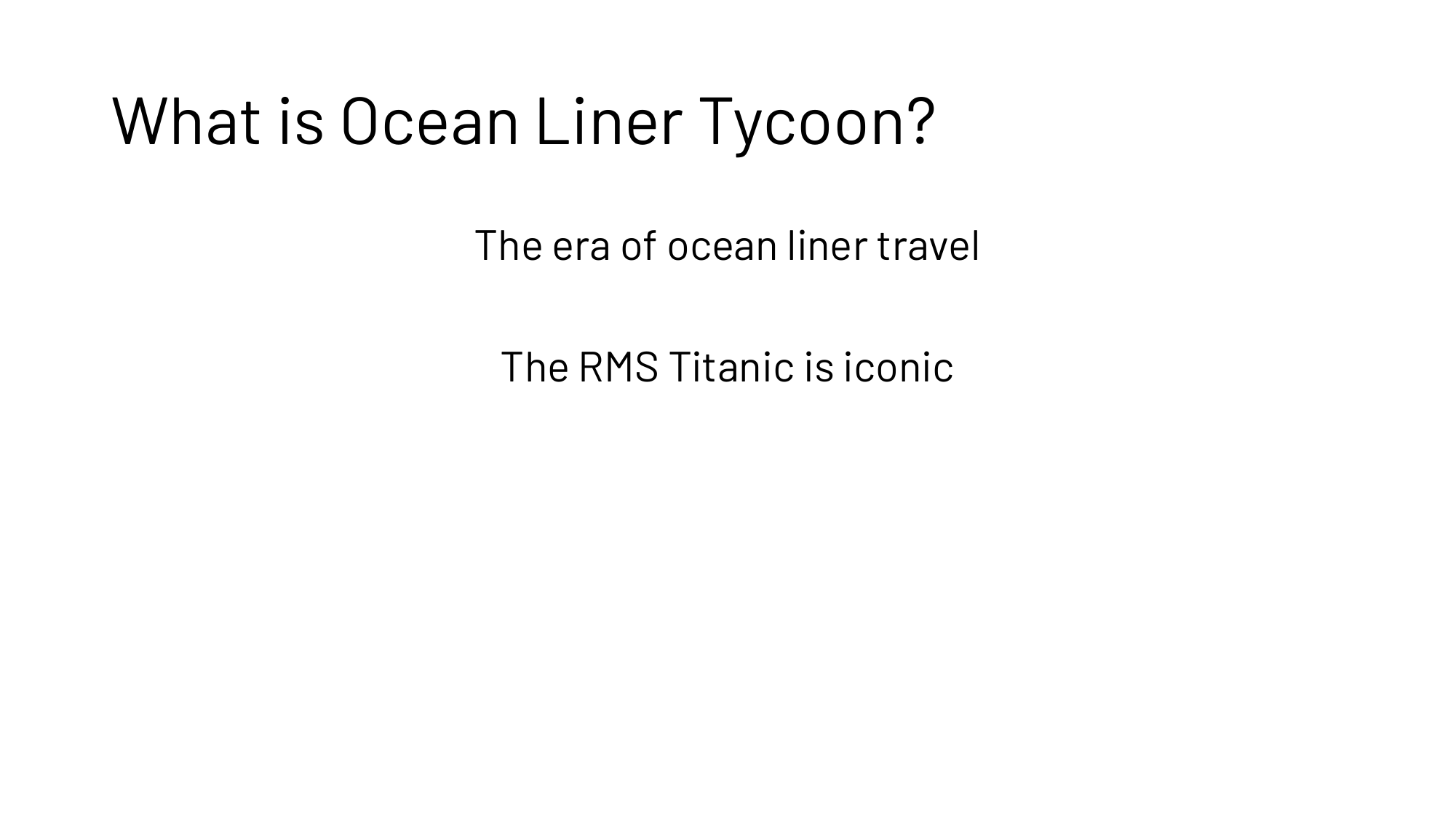

# What is Ocean Liner Tycoon?
The era of ocean liner travel

The RMS Titanic is iconic